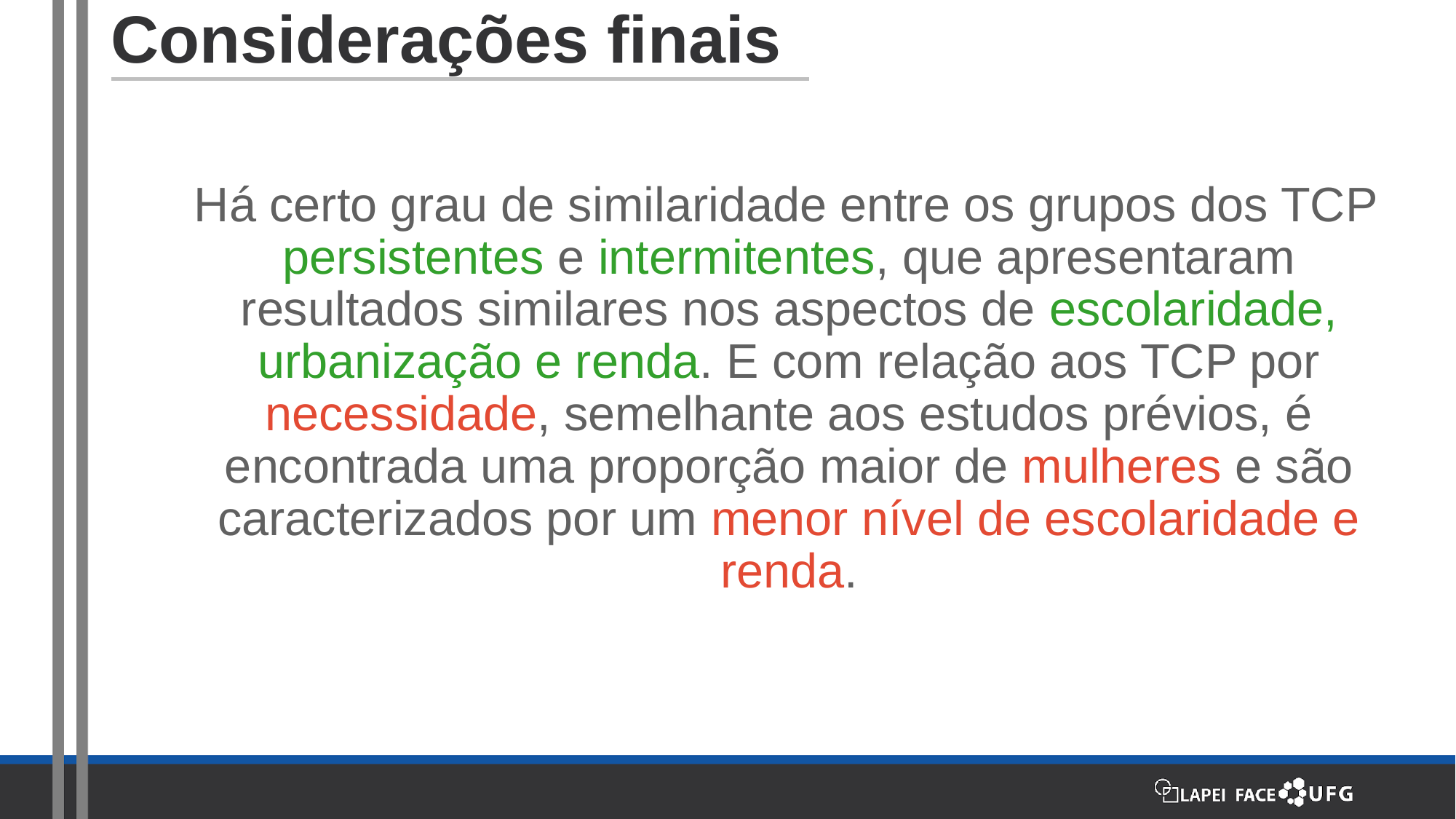

# Considerações finais
Há certo grau de similaridade entre os grupos dos TCP persistentes e intermitentes, que apresentaram resultados similares nos aspectos de escolaridade, urbanização e renda. E com relação aos TCP por necessidade, semelhante aos estudos prévios, é encontrada uma proporção maior de mulheres e são caracterizados por um menor nível de escolaridade e renda.